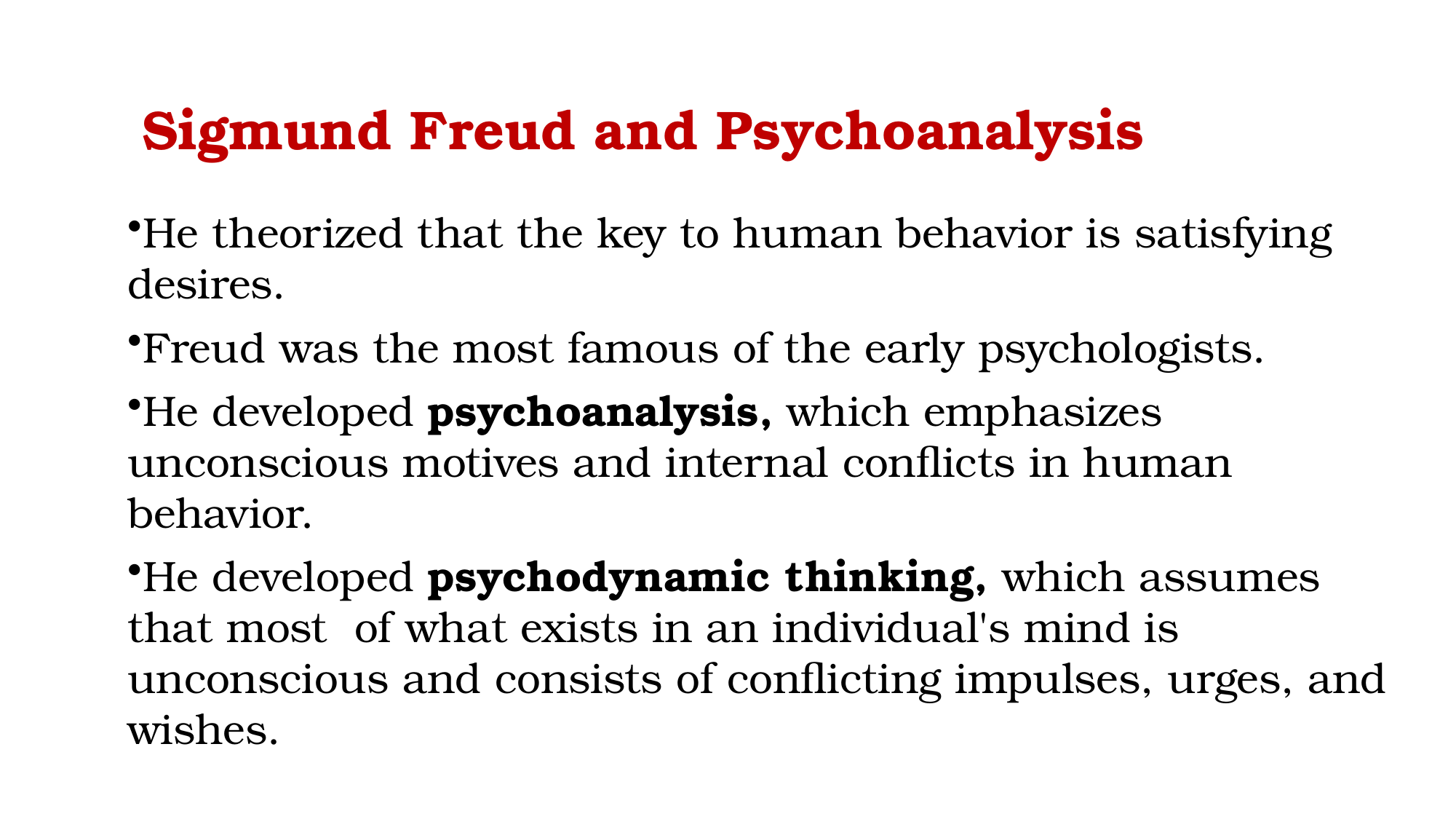

# Sigmund Freud and Psychoanalysis
He theorized that the key to human behavior is satisfying desires.
Freud was the most famous of the early psychologists.
He developed psychoanalysis, which emphasizes unconscious motives and internal conflicts in human behavior.
He developed psychodynamic thinking, which assumes that most  of what exists in an individual's mind is unconscious and consists of conflicting impulses, urges, and wishes.